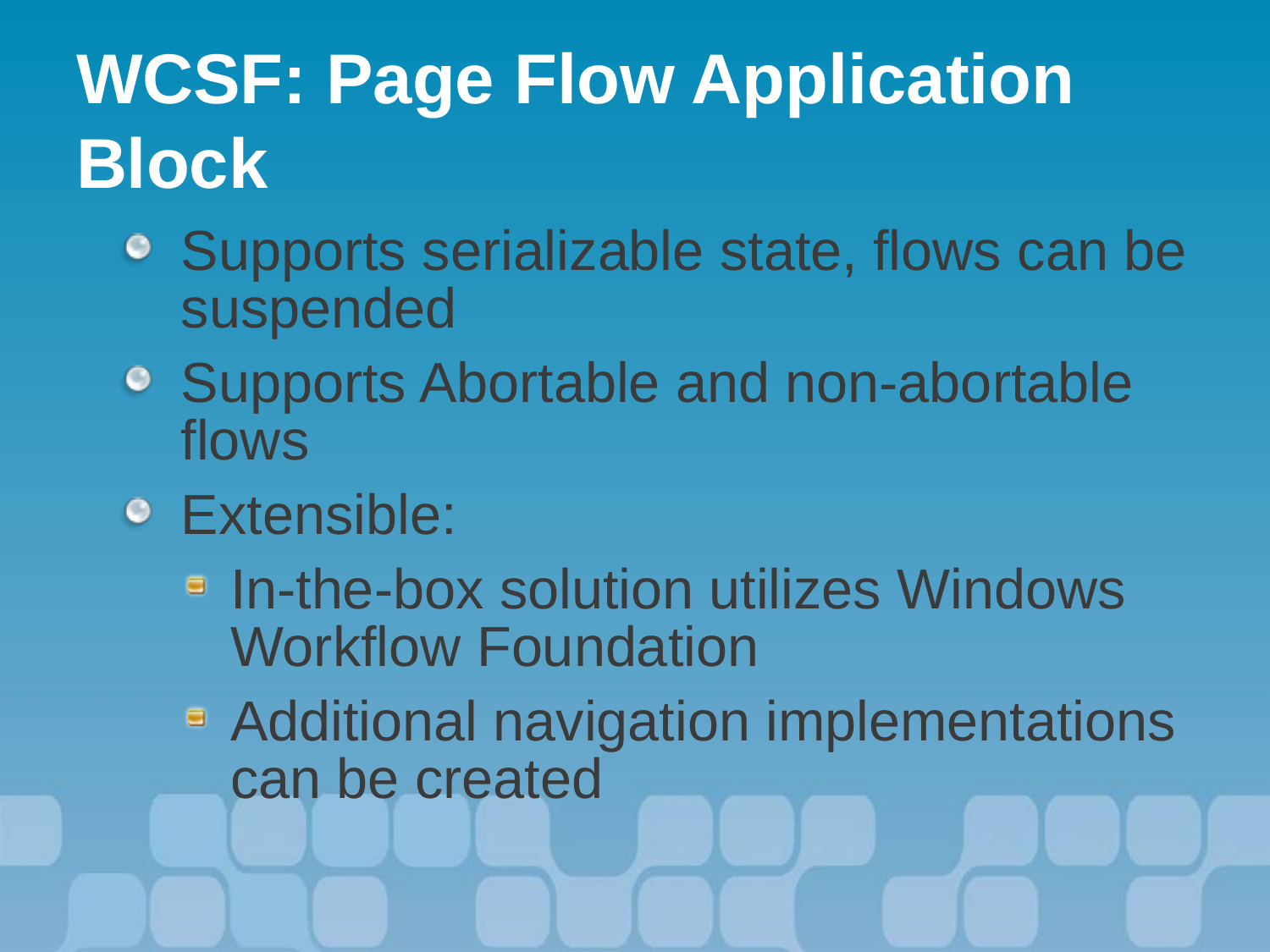

# WCSF: Page Flow Application Block
Supports serializable state, flows can be suspended
Supports Abortable and non-abortable flows
Extensible:
In-the-box solution utilizes Windows Workflow Foundation
Additional navigation implementations can be created